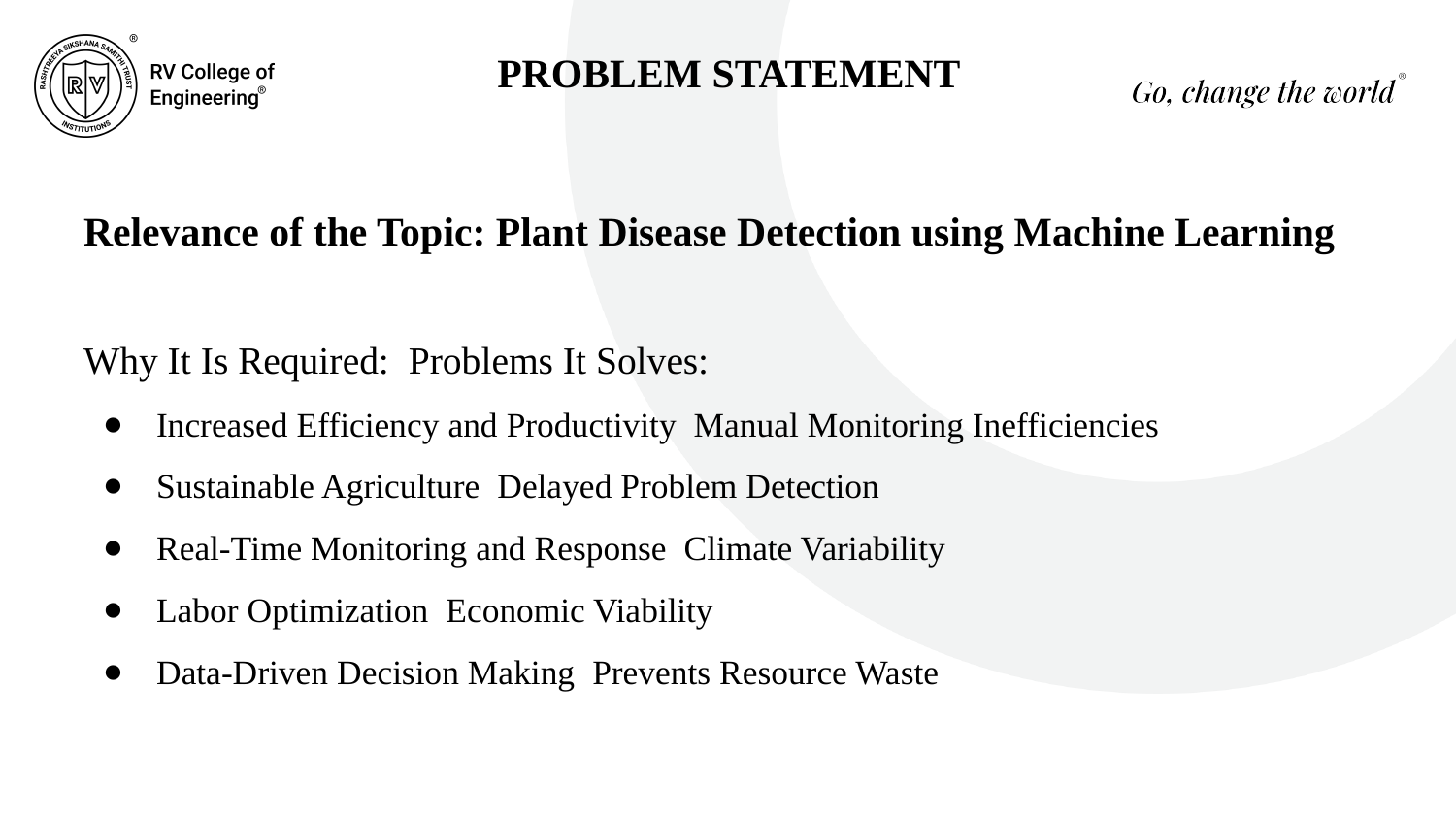

PROBLEM STATEMENT

Relevance of the Topic: Plant Disease Detection using Machine Learning

Why It Is Required:  Problems It Solves:
Increased Efficiency and Productivity  Manual Monitoring Inefficiencies
Sustainable Agriculture  Delayed Problem Detection
Real-Time Monitoring and Response  Climate Variability
Labor Optimization  Economic Viability
Data-Driven Decision Making  Prevents Resource Waste